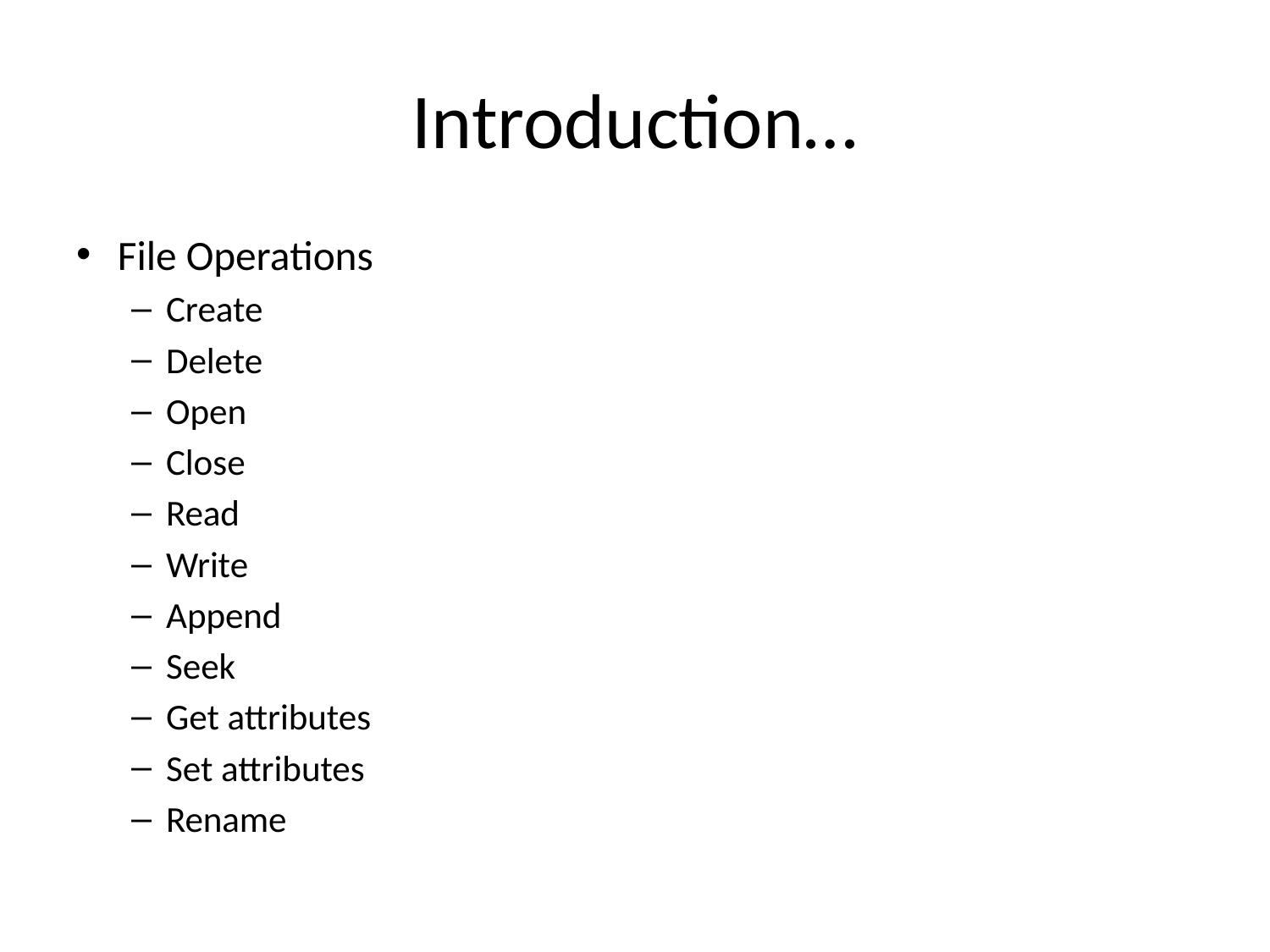

# Introduction…
File Operations
Create
Delete
Open
Close
Read
Write
Append
Seek
Get attributes
Set attributes
Rename